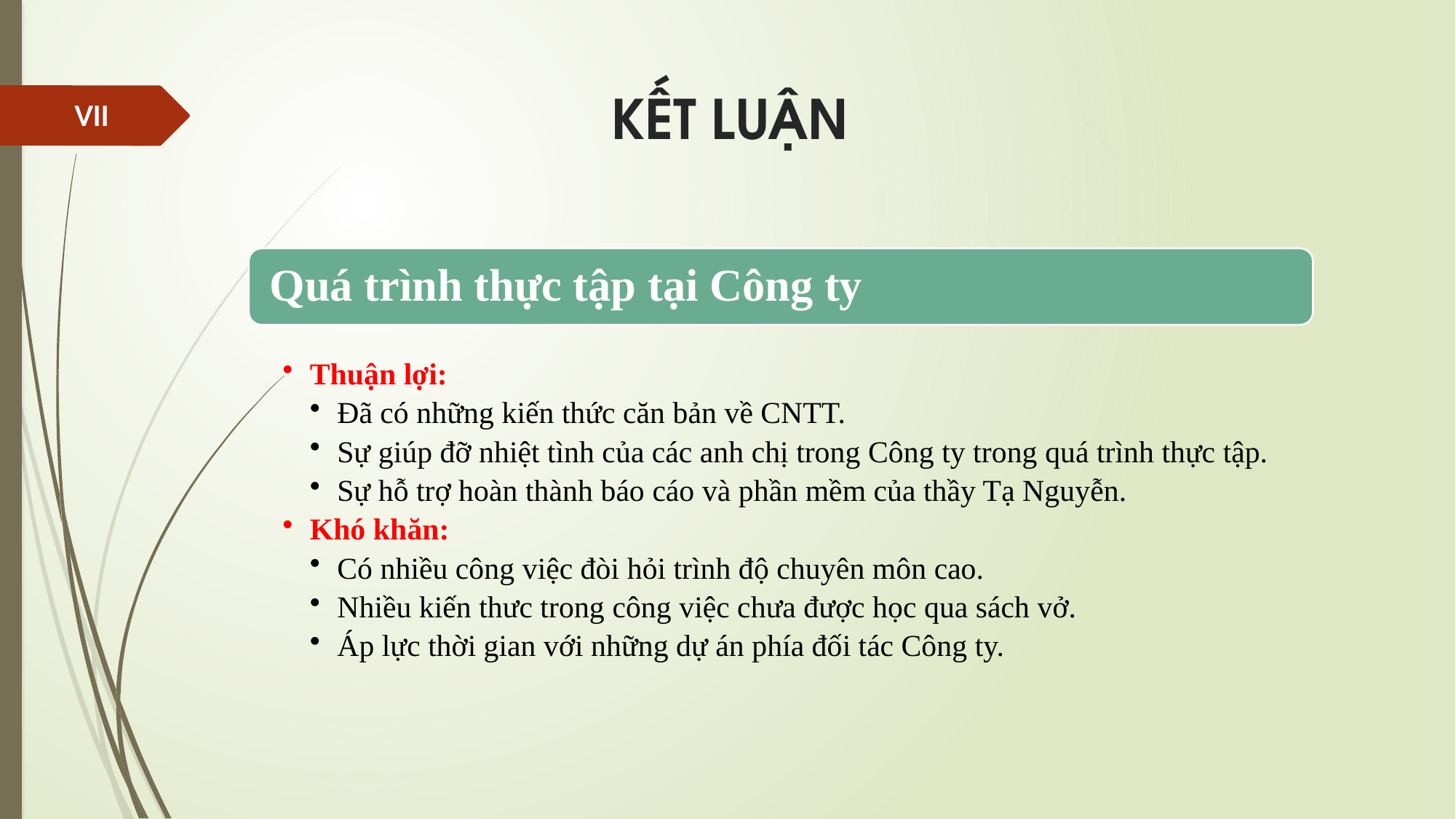

# KẾT LUẬN
VII
Quá trình thực tập tại Công ty
Thuận lợi:
Đã có những kiến thức căn bản về CNTT.
Sự giúp đỡ nhiệt tình của các anh chị trong Công ty trong quá trình thực tập.
Sự hỗ trợ hoàn thành báo cáo và phần mềm của thầy Tạ Nguyễn.
Khó khăn:
Có nhiều công việc đòi hỏi trình độ chuyên môn cao.
Nhiều kiến thưc trong công việc chưa được học qua sách vở.
Áp lực thời gian với những dự án phía đối tác Công ty.